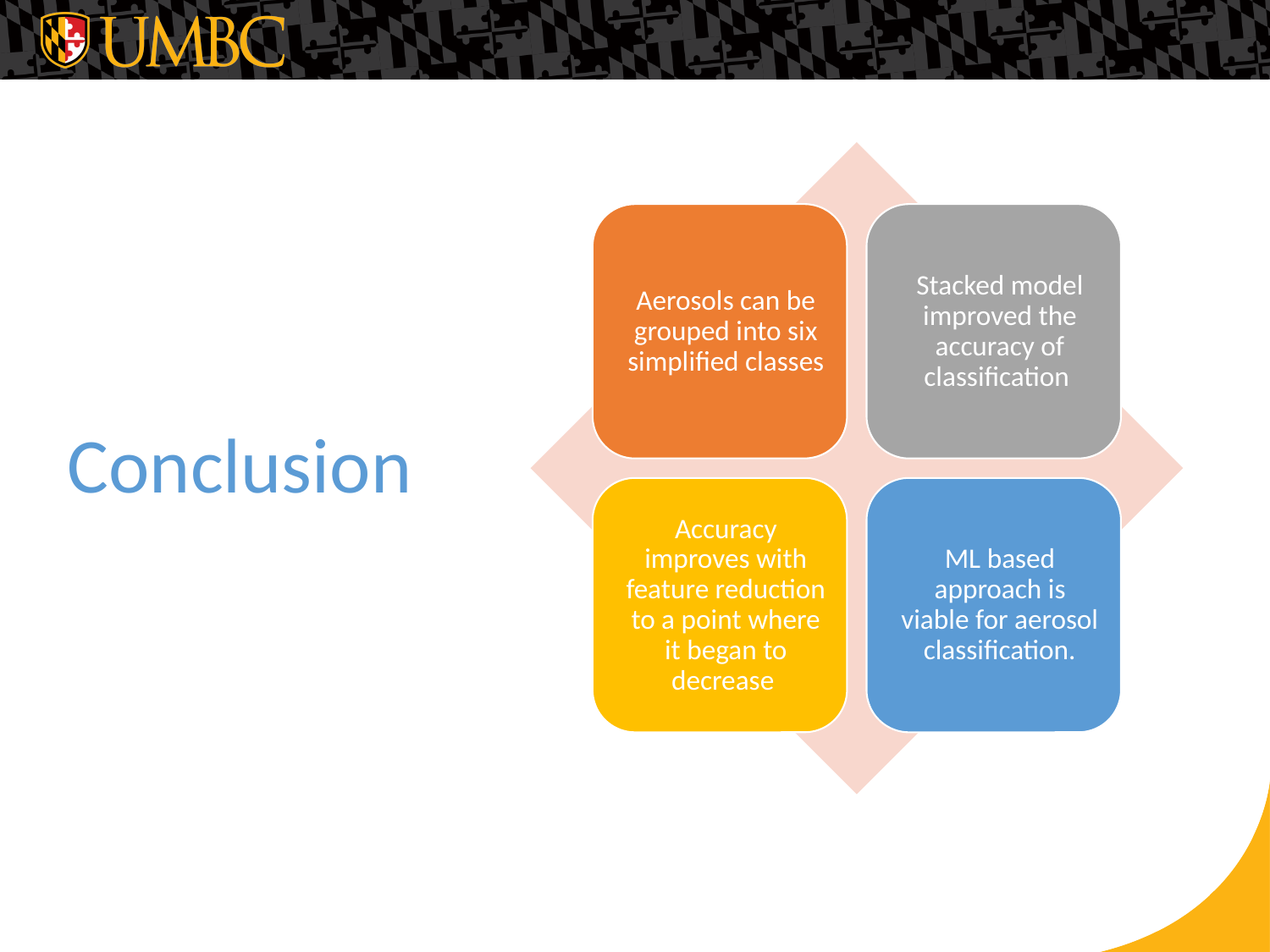

# Conclusion
Aerosols can be grouped into six simplified classes
Stacked model improved the accuracy of classification
Accuracy improves with feature reduction to a point where it began to decrease
ML based approach is viable for aerosol classification.